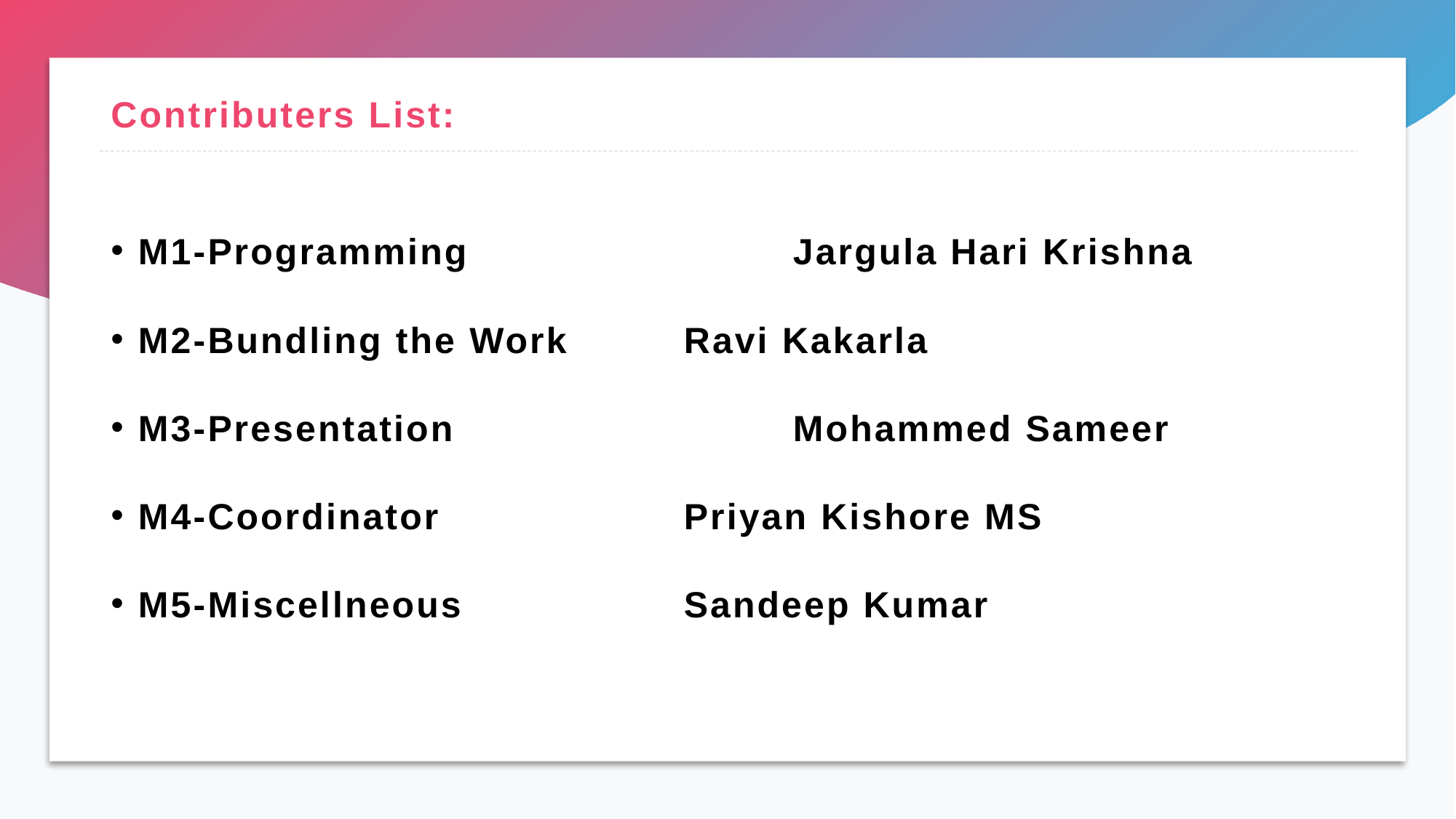

# Contributers List:

M1-Programming 	 		Jargula Hari Krishna
M2-Bundling the Work		Ravi Kakarla
M3-Presentation 			Mohammed Sameer
M4-Coordinator			Priyan Kishore MS
M5-Miscellneous			Sandeep Kumar